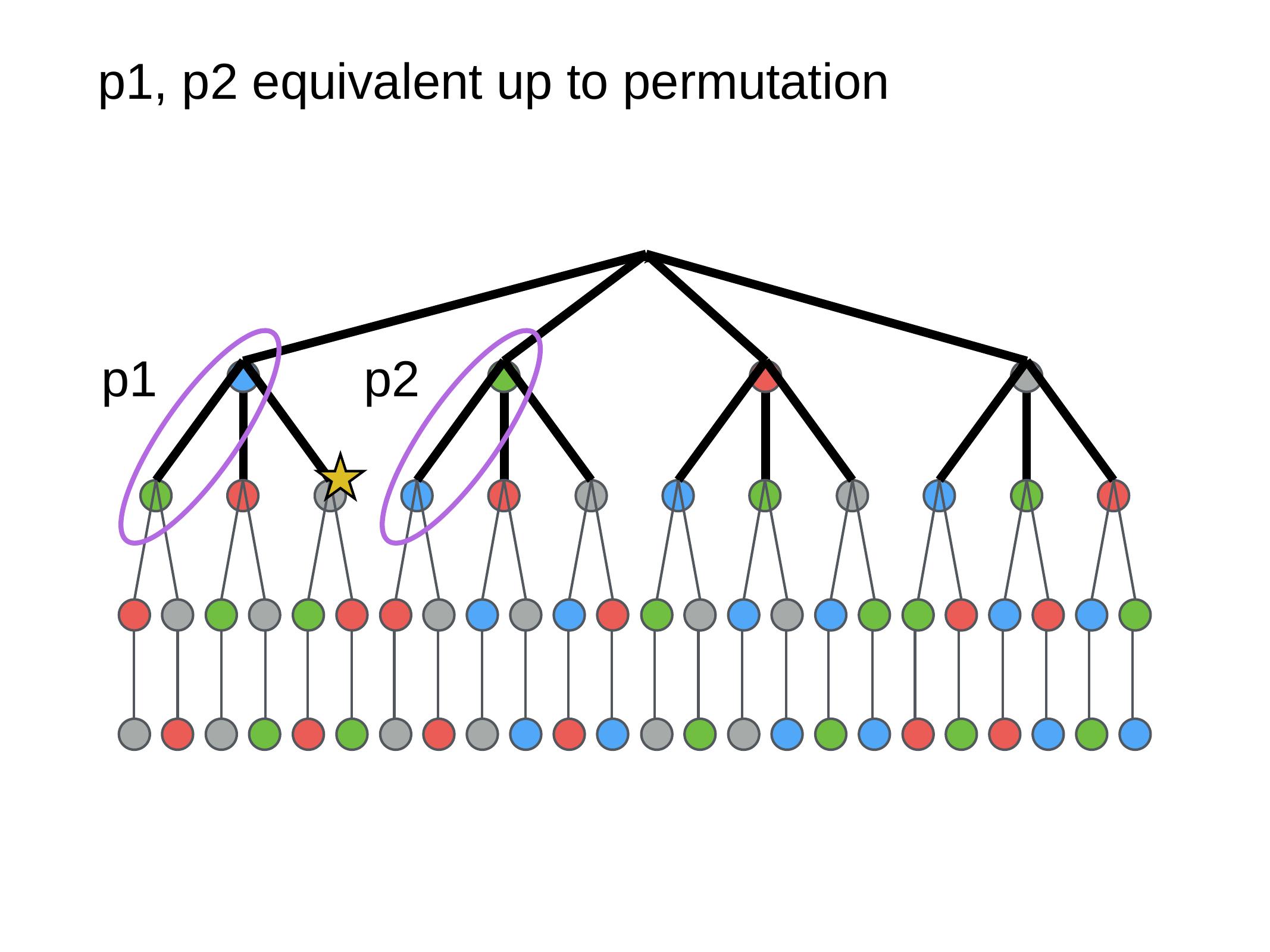

# p1, p2 equivalent up to permutation
≈
p1
p2